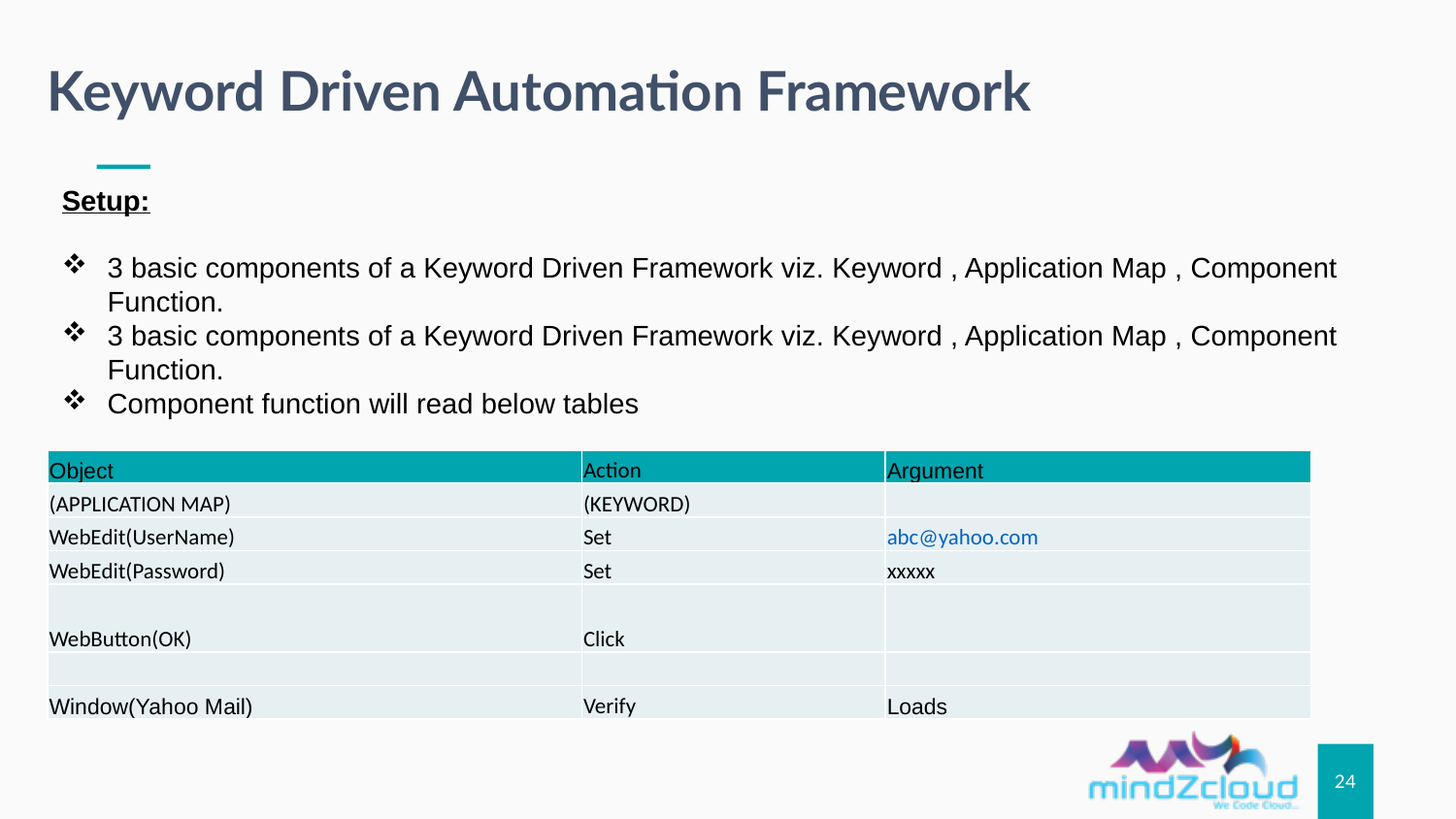

Keyword Driven Automation Framework

Setup:

3 basic components of a Keyword Driven Framework viz. Keyword , Application Map , Component Function.
3 basic components of a Keyword Driven Framework viz. Keyword , Application Map , Component Function.
Component function will read below tables

| Object | Action | Argument |
| --- | --- | --- |
| (APPLICATION MAP) | (KEYWORD) |  |
| WebEdit(UserName) | Set | abc@yahoo.com |
| WebEdit(Password) | Set | xxxxx |
| WebButton(OK) | Click |  |
|  |  |  |
| Window(Yahoo Mail) | Verify | Loads |